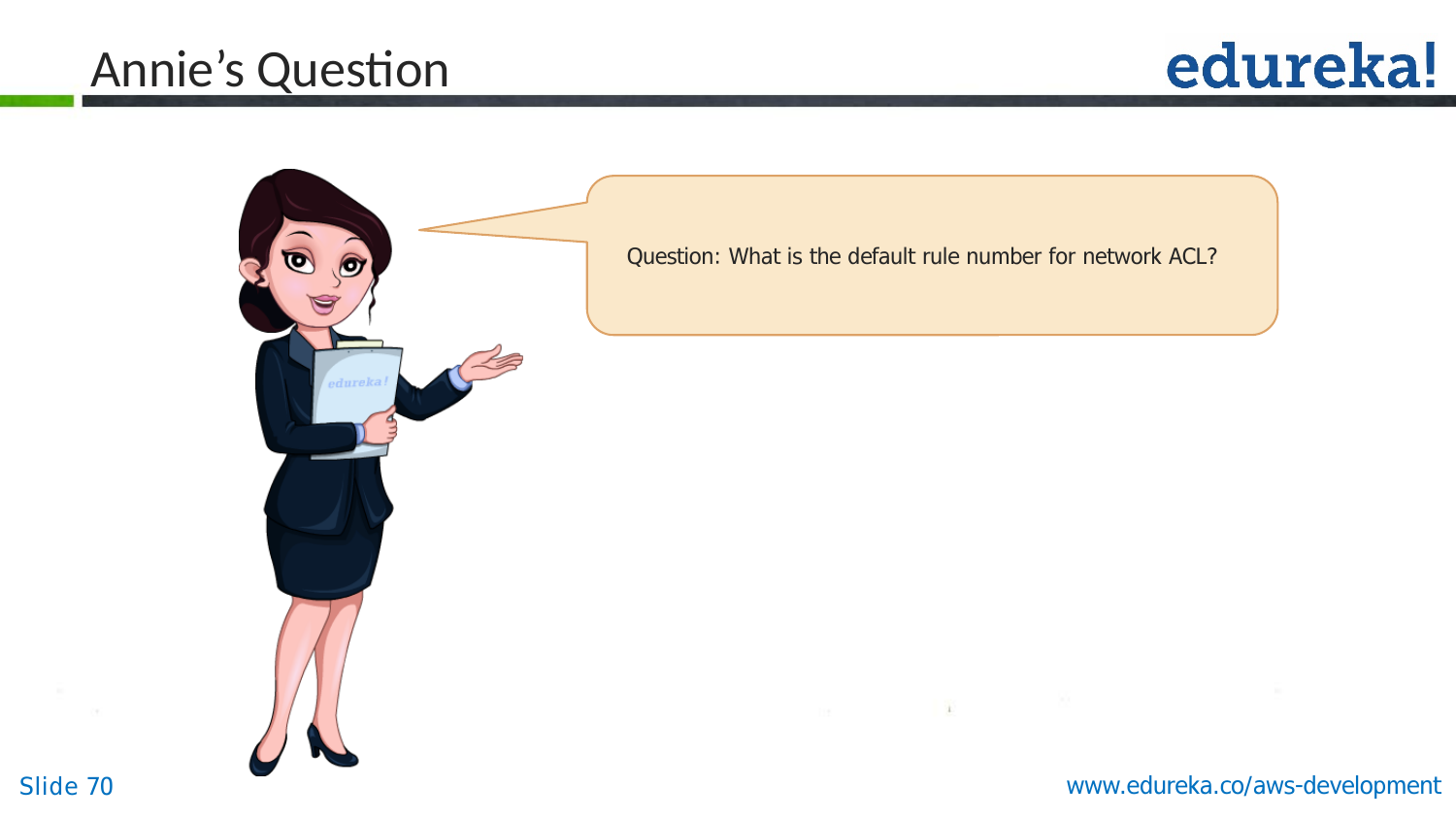

# Annie’s Question

Question: What is the default rule number for network ACL?